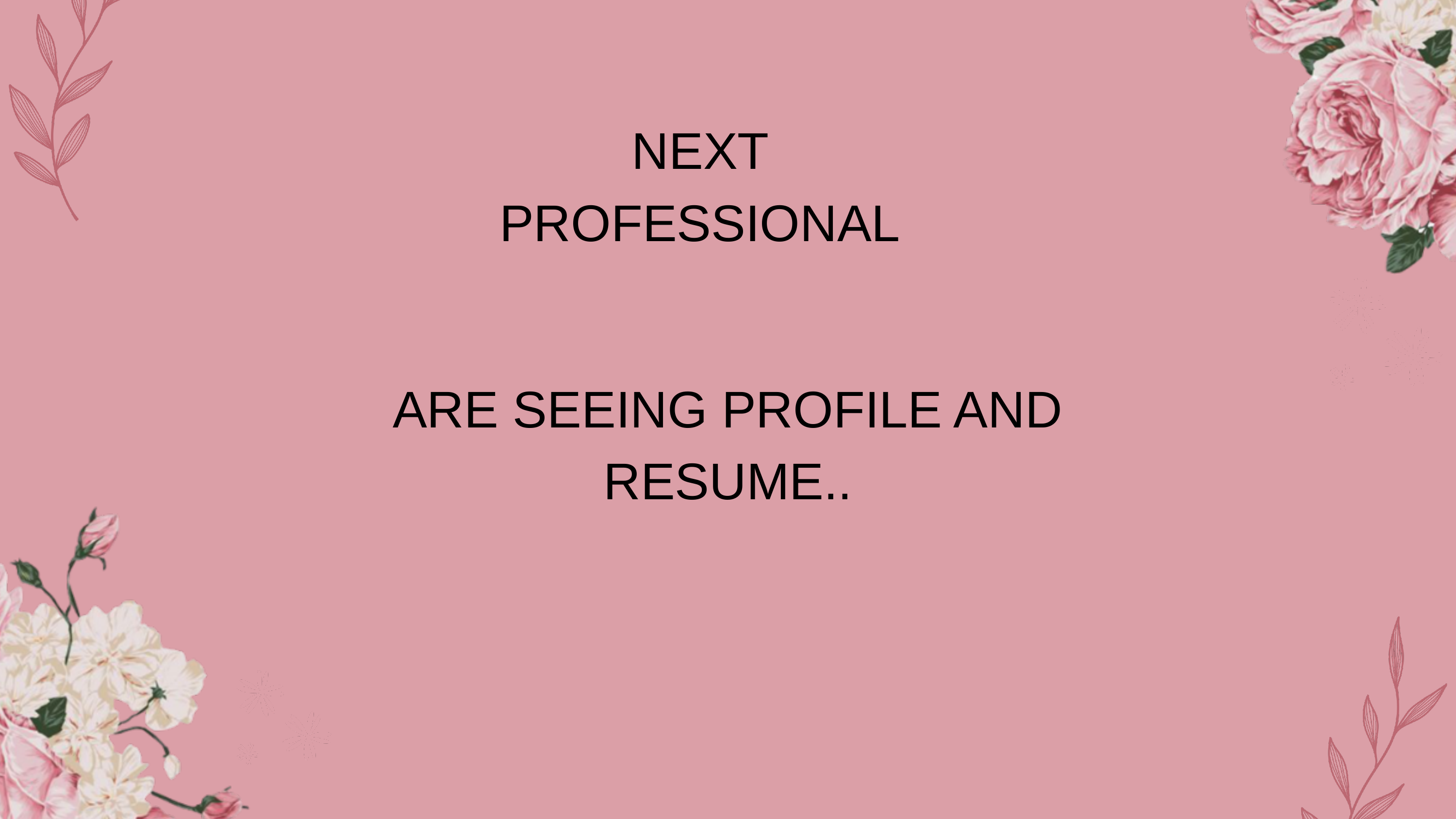

NEXT PROFESSIONAL

ARE SEEING PROFILE AND RESUME..